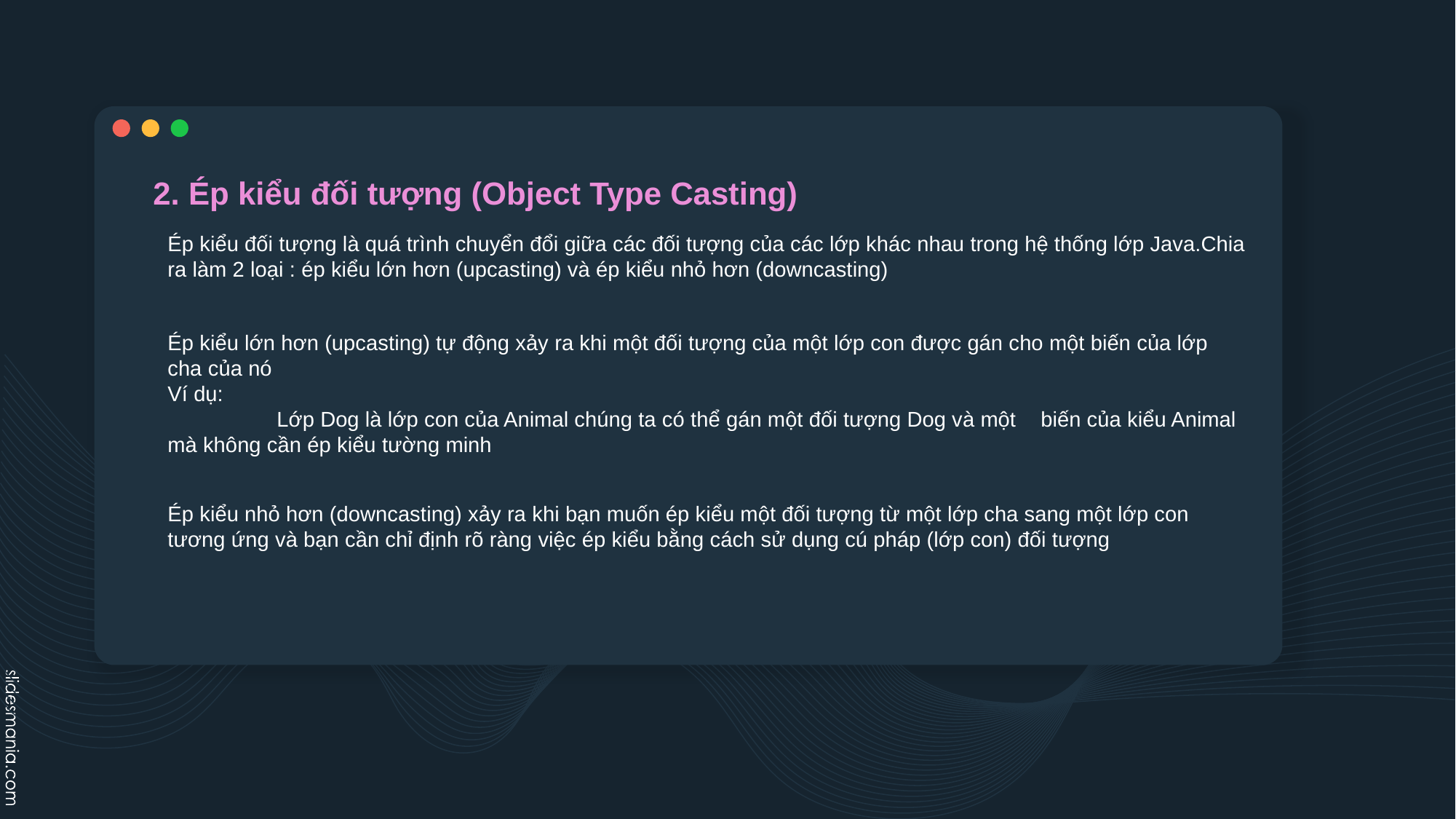

2. Ép kiểu đối tượng (Object Type Casting)
Ép kiểu đối tượng là quá trình chuyển đổi giữa các đối tượng của các lớp khác nhau trong hệ thống lớp Java.Chia ra làm 2 loại : ép kiểu lớn hơn (upcasting) và ép kiểu nhỏ hơn (downcasting)
Ép kiểu lớn hơn (upcasting) tự động xảy ra khi một đối tượng của một lớp con được gán cho một biến của lớp cha của nó
Ví dụ:
	Lớp Dog là lớp con của Animal chúng ta có thể gán một đối tượng Dog và một 	biến của kiểu Animal mà không cần ép kiểu tường minh

Ép kiểu nhỏ hơn (downcasting) xảy ra khi bạn muốn ép kiểu một đối tượng từ một lớp cha sang một lớp con tương ứng và bạn cần chỉ định rõ ràng việc ép kiểu bằng cách sử dụng cú pháp (lớp con) đối tượng